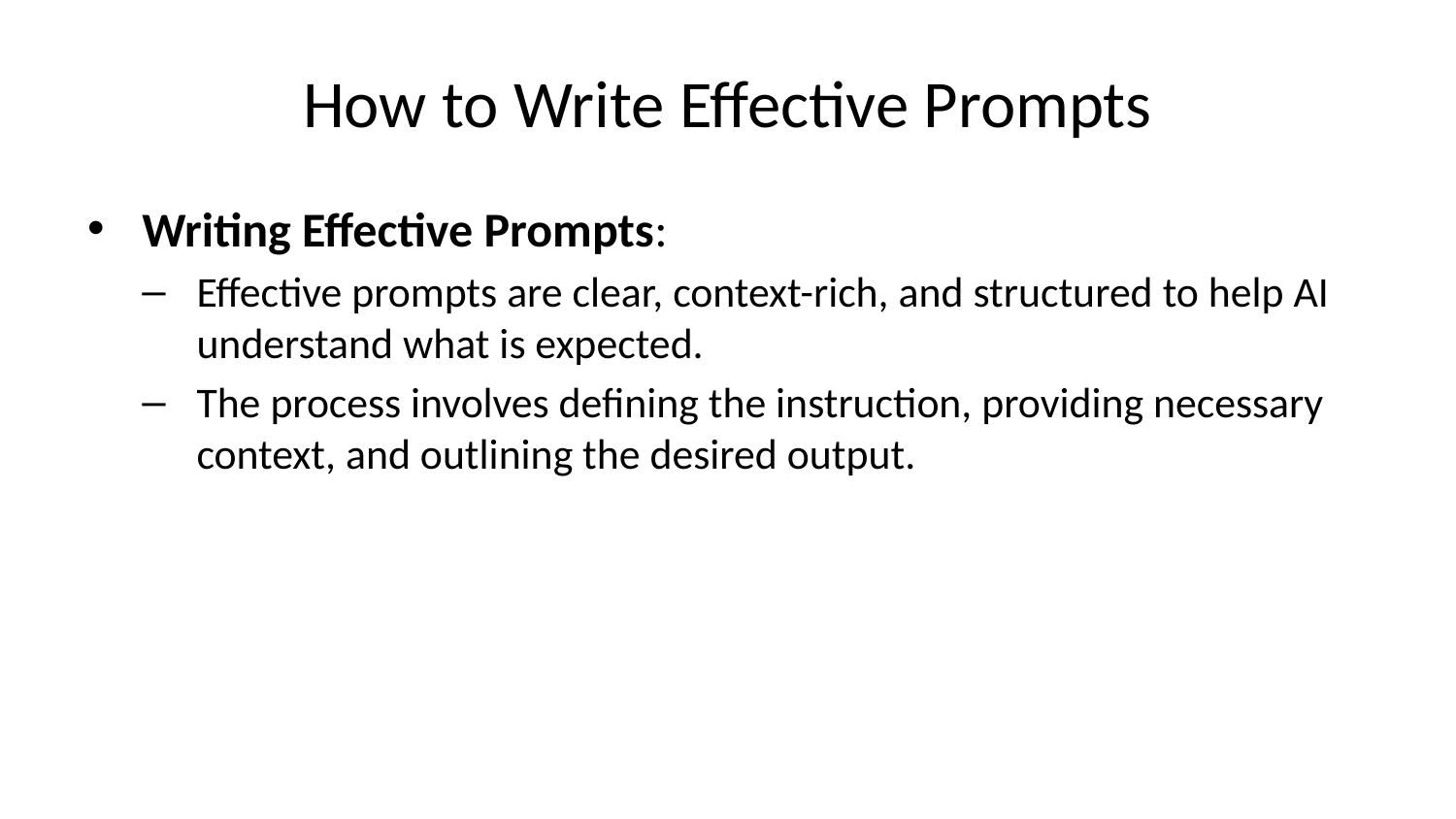

# How to Write Effective Prompts
Writing Effective Prompts:
Effective prompts are clear, context-rich, and structured to help AI understand what is expected.
The process involves defining the instruction, providing necessary context, and outlining the desired output.